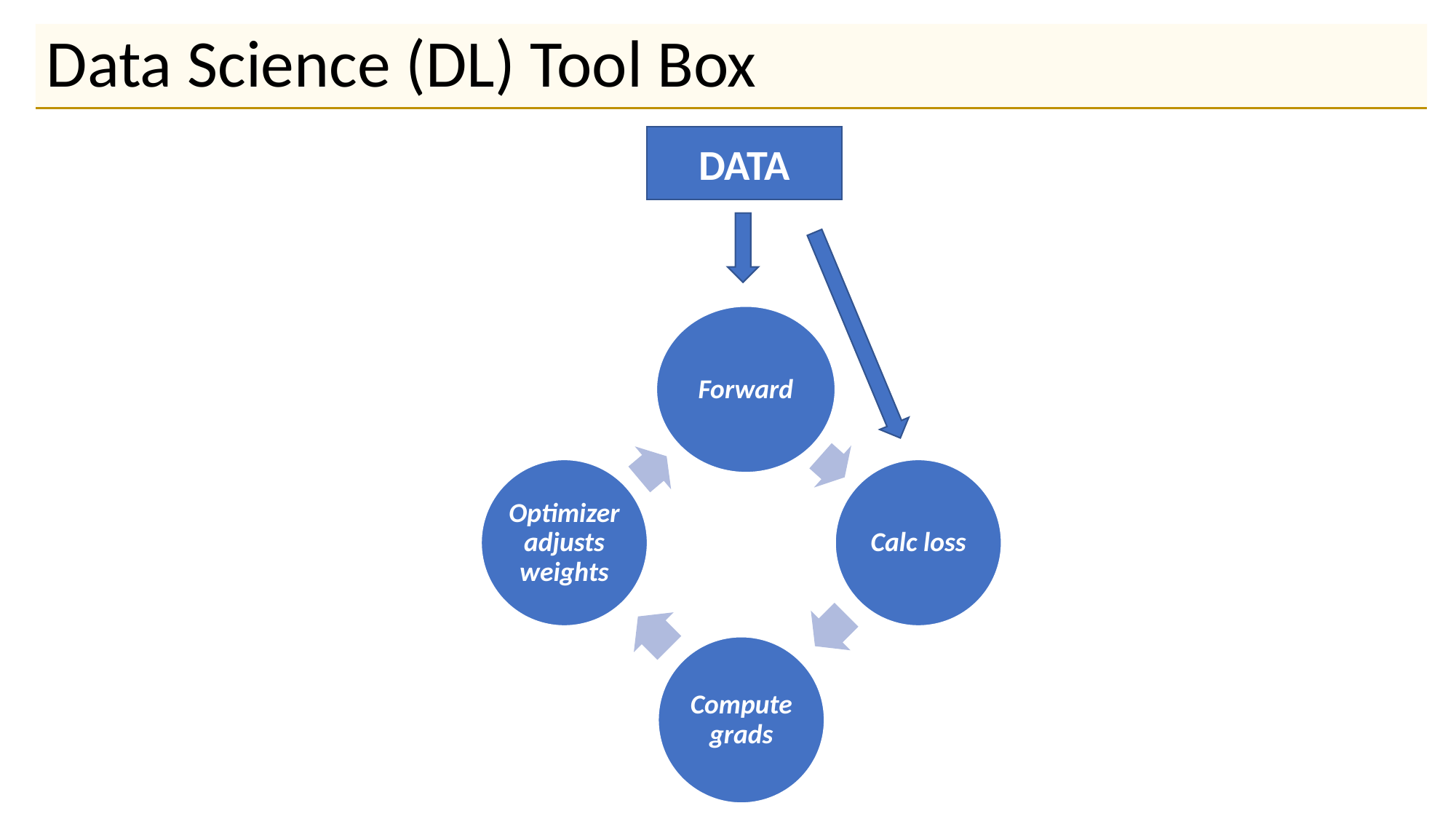

# Data Science (DL) Tool Box
DATA

Forward

Calc loss

Compute grads

Optimizer adjusts weights